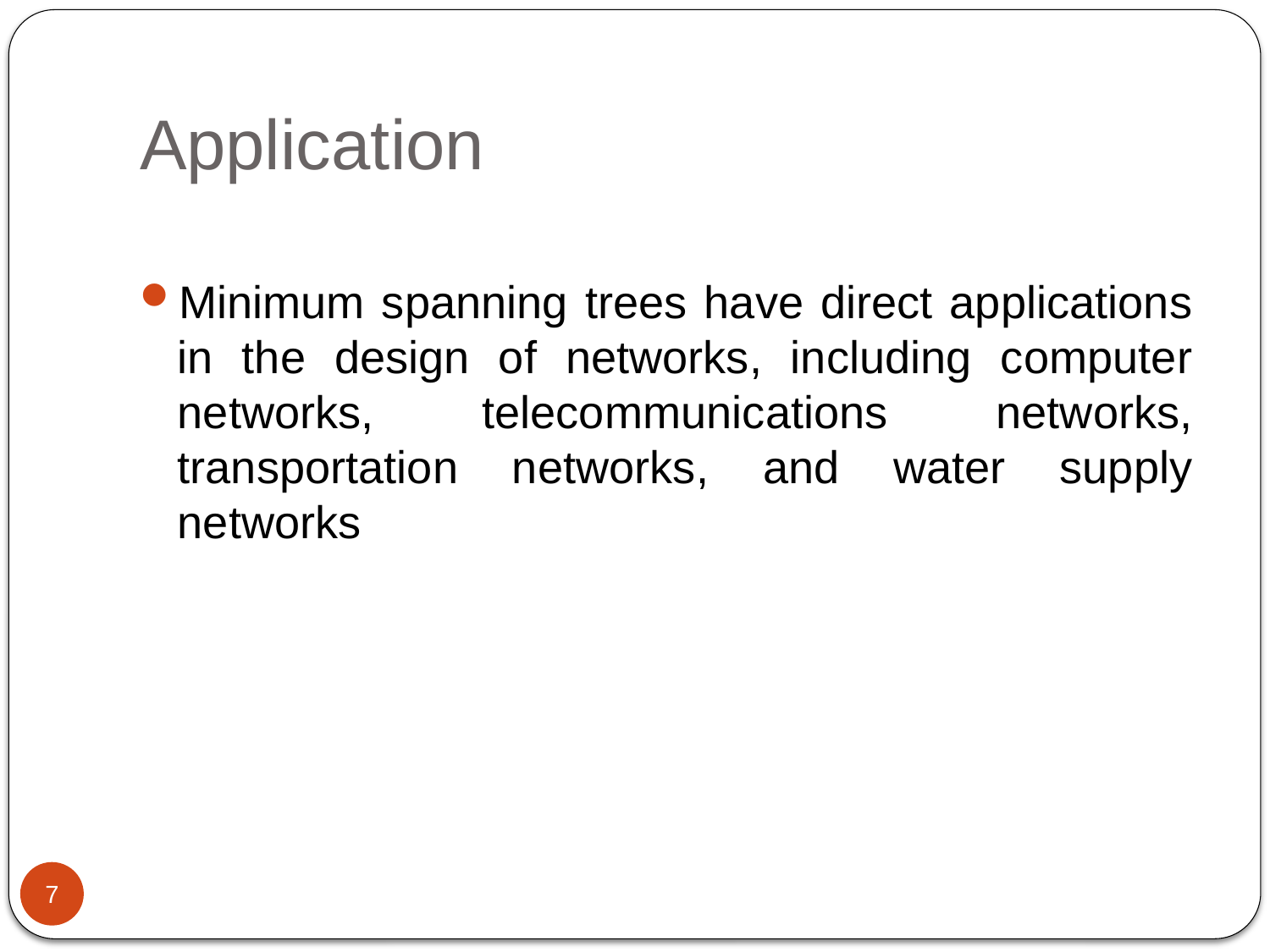

# Application

Minimum spanning trees have direct applications in the design of networks, including computer networks, telecommunications networks, transportation networks, and water supply networks

7